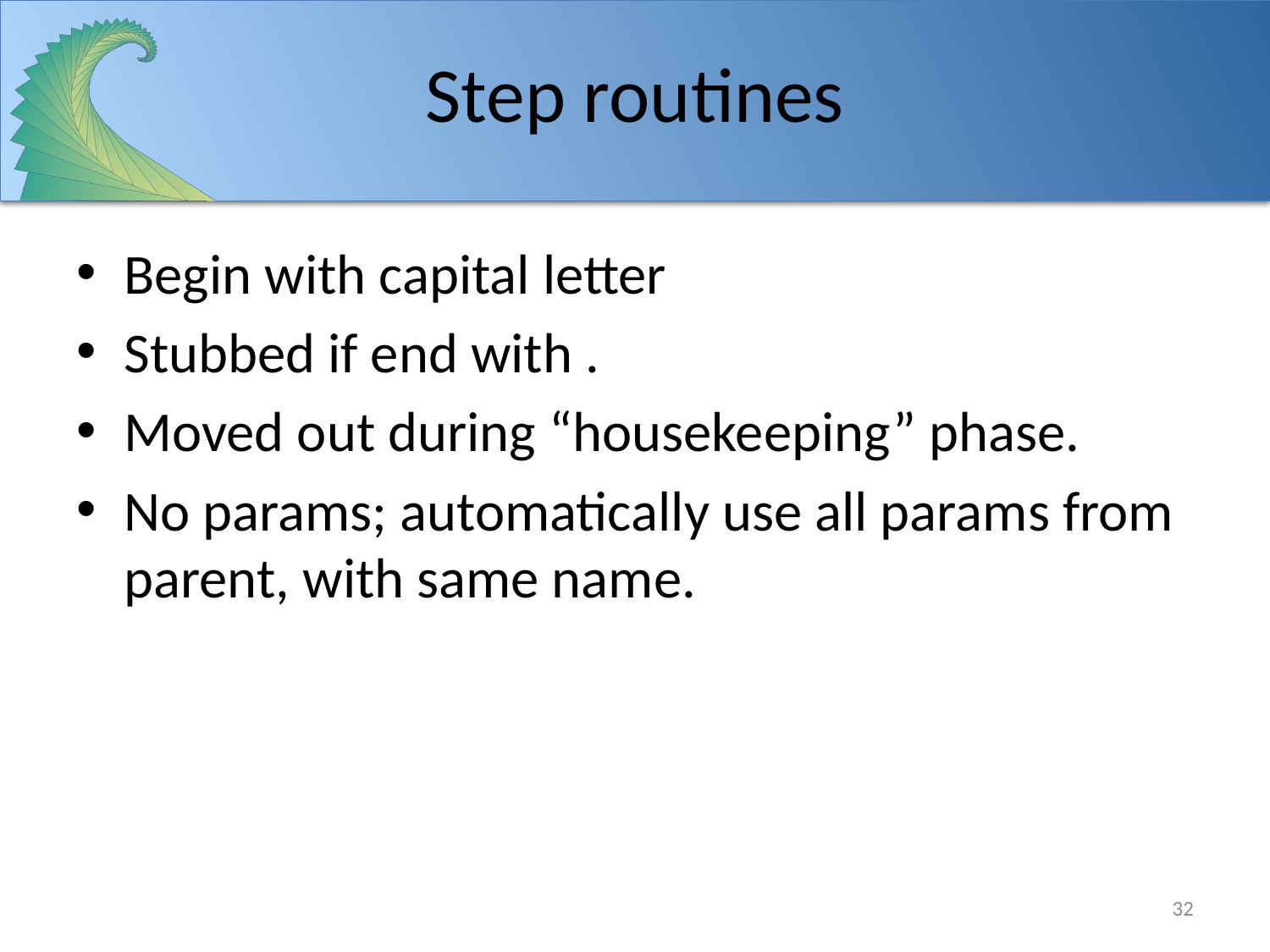

# Step routines
Begin with capital letter
Stubbed if end with .
Moved out during “housekeeping” phase.
No params; automatically use all params from parent, with same name.
32